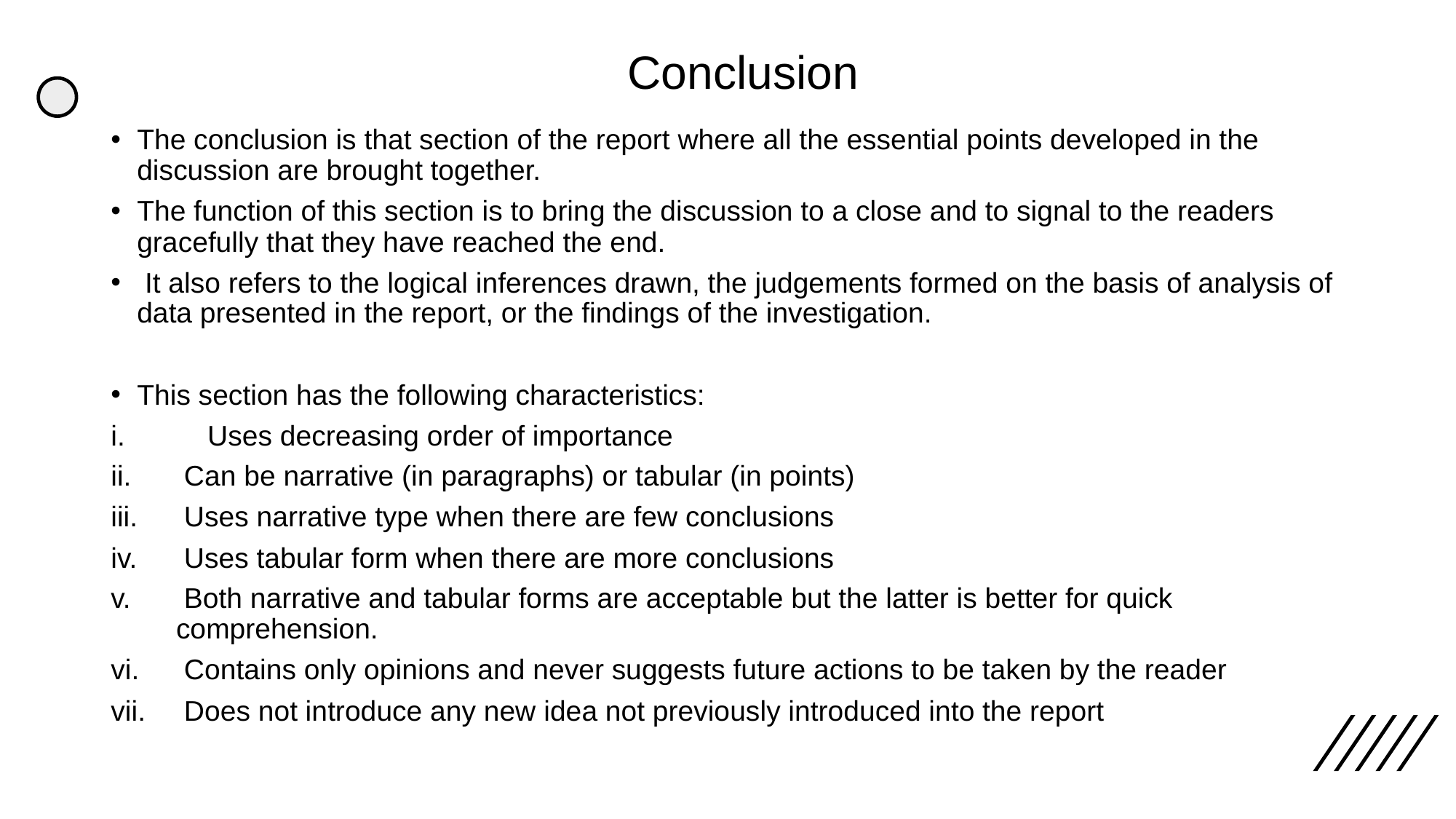

# Conclusion
The conclusion is that section of the report where all the essential points developed in the discussion are brought together.
The function of this section is to bring the discussion to a close and to signal to the readers gracefully that they have reached the end.
 It also refers to the logical inferences drawn, the judgements formed on the basis of analysis of data presented in the report, or the findings of the investigation.

This section has the following characteristics:
    Uses decreasing order of importance
 Can be narrative (in paragraphs) or tabular (in points)
 Uses narrative type when there are few conclusions
 Uses tabular form when there are more conclusions
 Both narrative and tabular forms are acceptable but the latter is better for quick comprehension.
 Contains only opinions and never suggests future actions to be taken by the reader
 Does not introduce any new idea not previously introduced into the report